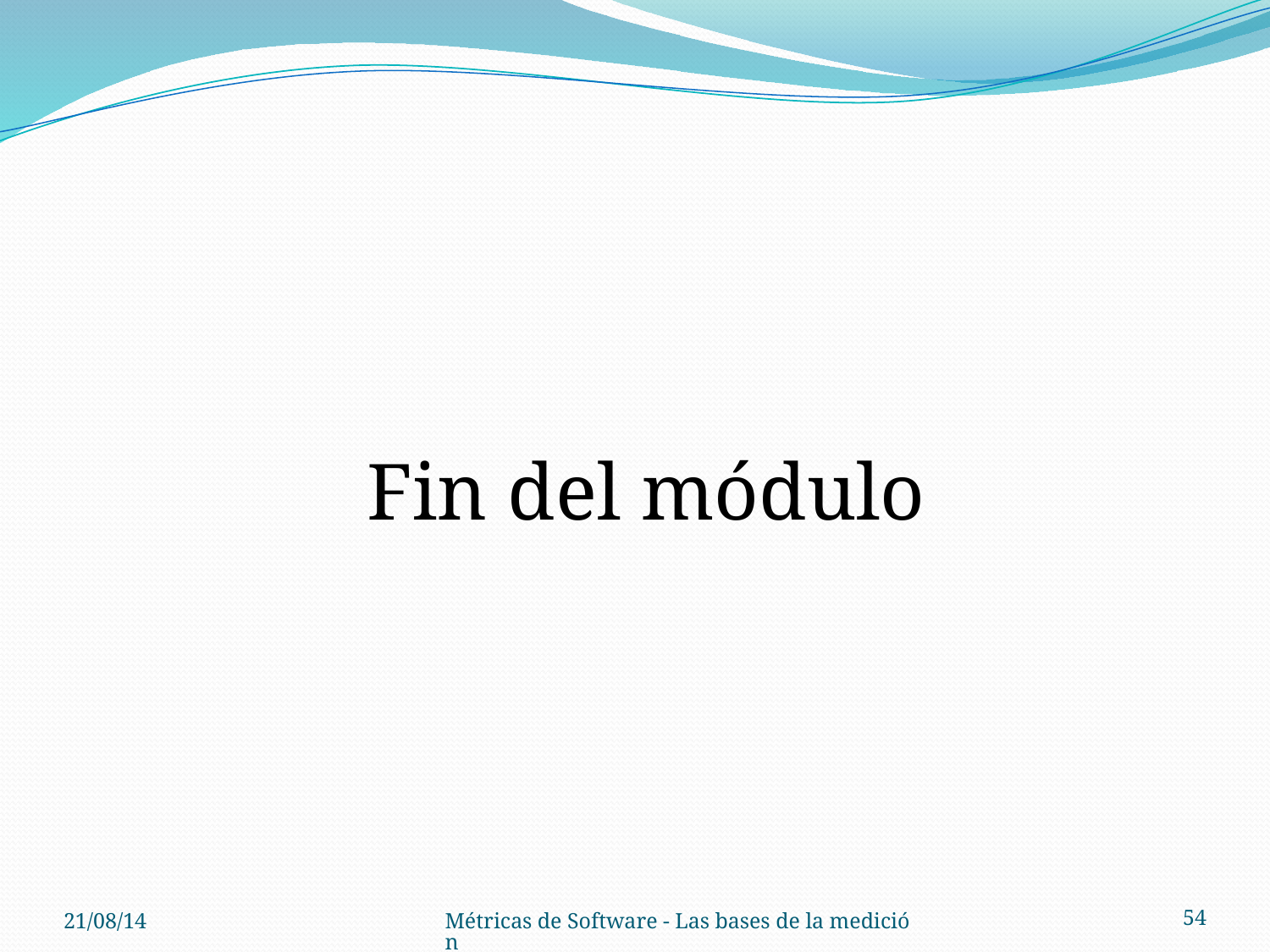

Fin del módulo
21/08/14
54
Métricas de Software - Las bases de la medición